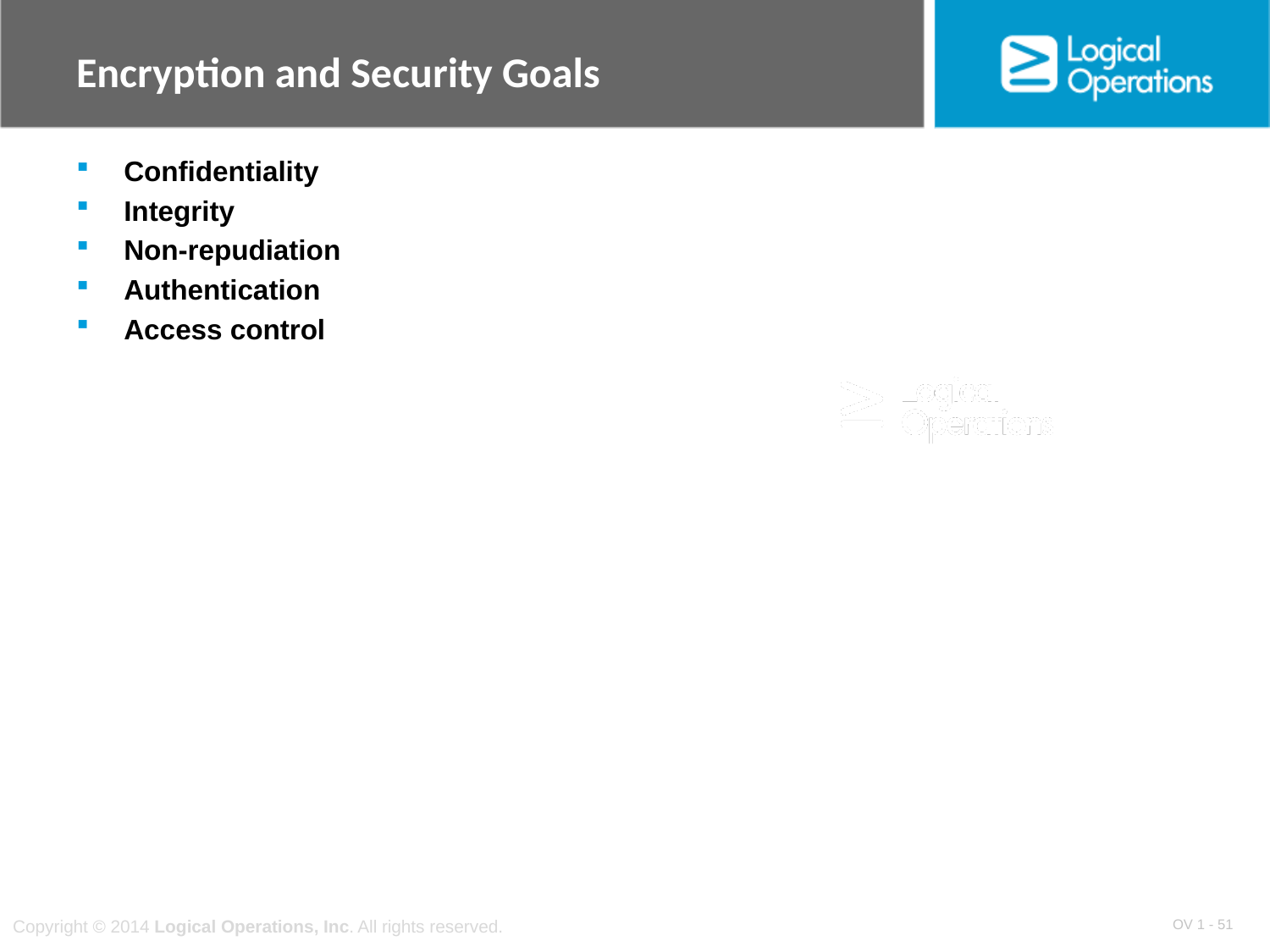

# Encryption and Security Goals
Confidentiality
Integrity
Non-repudiation
Authentication
Access control